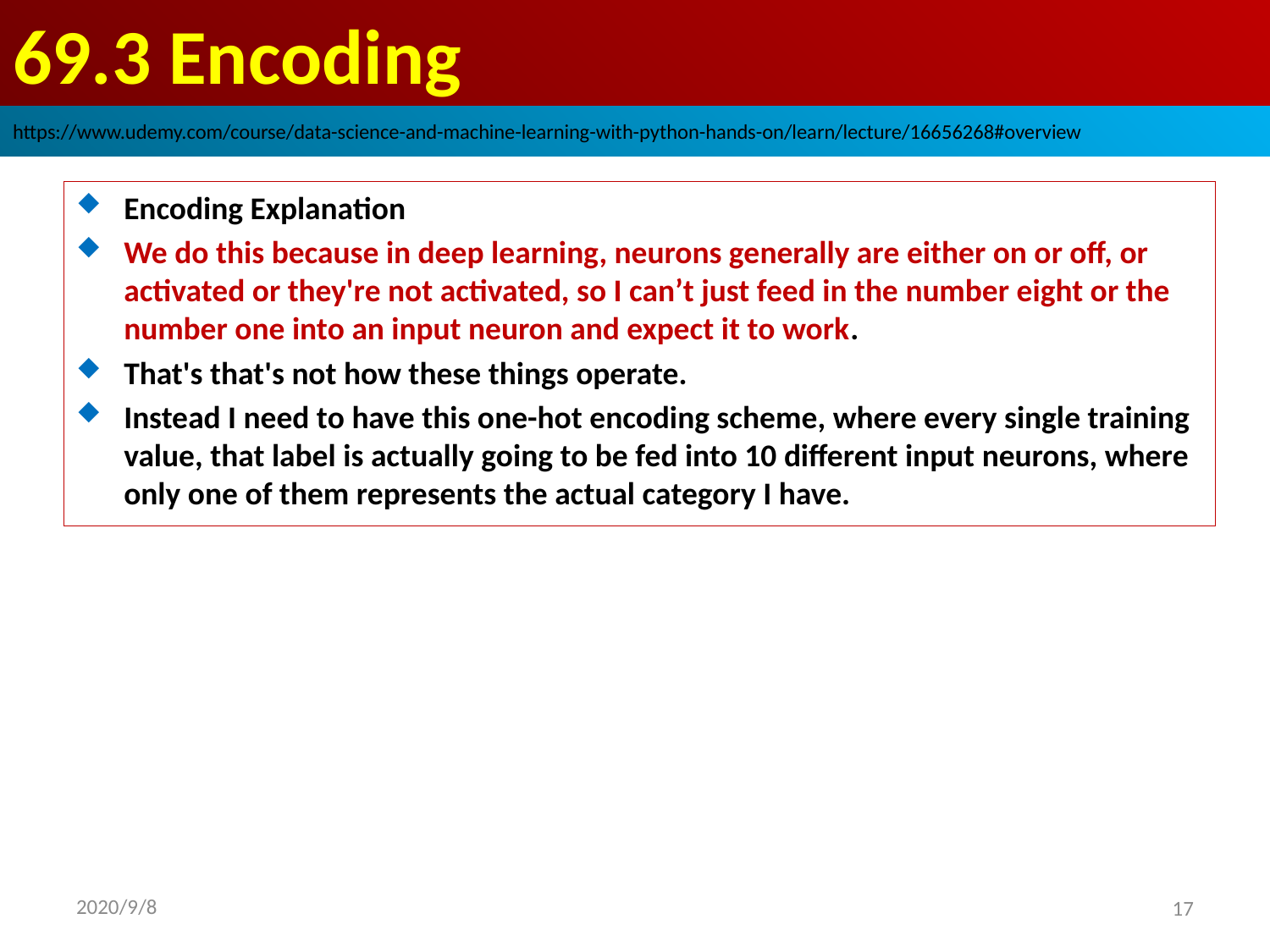

# 69.3 Encoding
https://www.udemy.com/course/data-science-and-machine-learning-with-python-hands-on/learn/lecture/16656268#overview
Encoding Explanation
We do this because in deep learning, neurons generally are either on or off, or activated or they're not activated, so I can’t just feed in the number eight or the number one into an input neuron and expect it to work.
That's that's not how these things operate.
Instead I need to have this one-hot encoding scheme, where every single training value, that label is actually going to be fed into 10 different input neurons, where only one of them represents the actual category I have.
2020/9/8
17